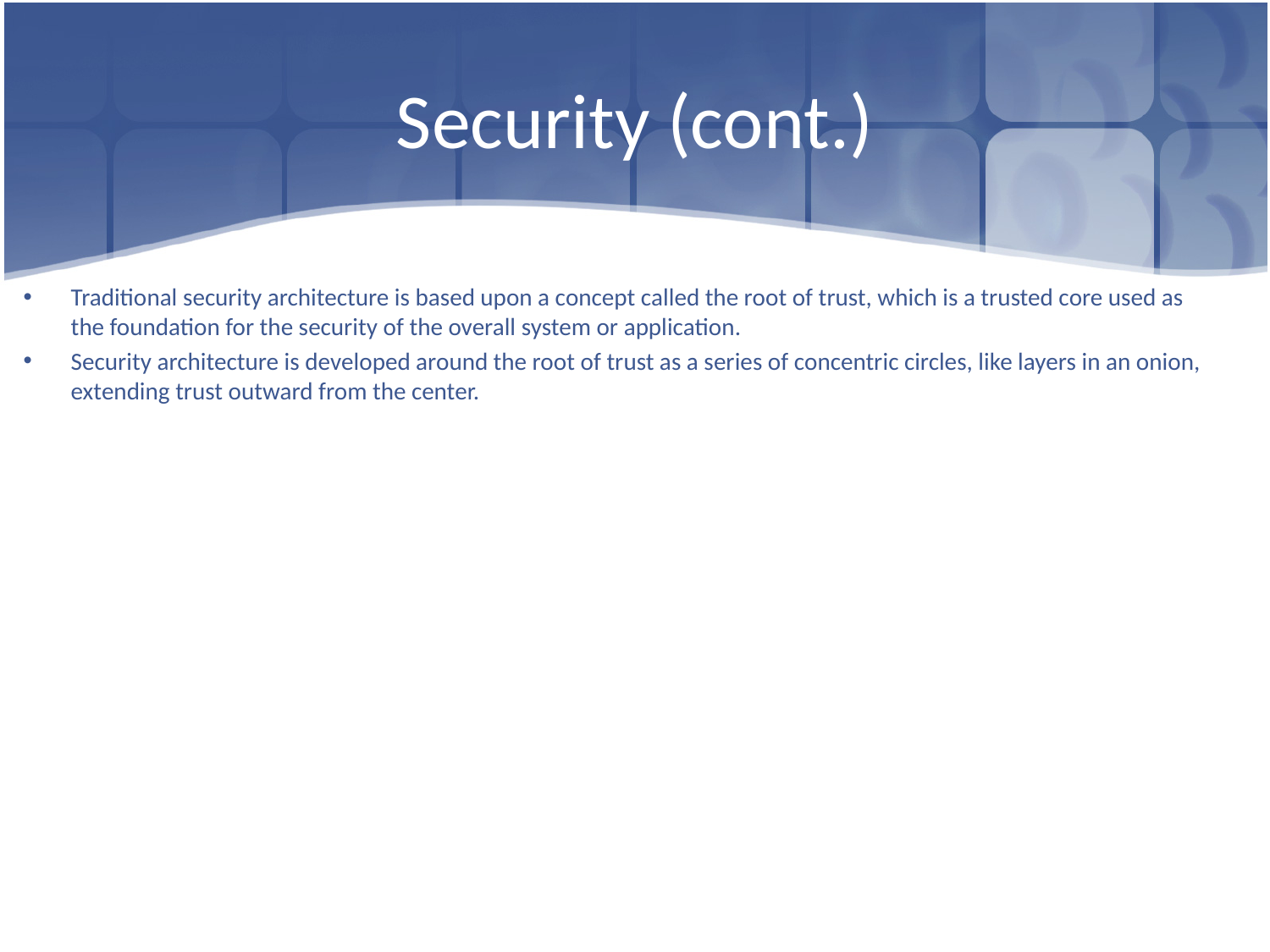

# Security (cont.)
Traditional security architecture is based upon a concept called the root of trust, which is a trusted core used as the foundation for the security of the overall system or application.
Security architecture is developed around the root of trust as a series of concentric circles, like layers in an onion, extending trust outward from the center.